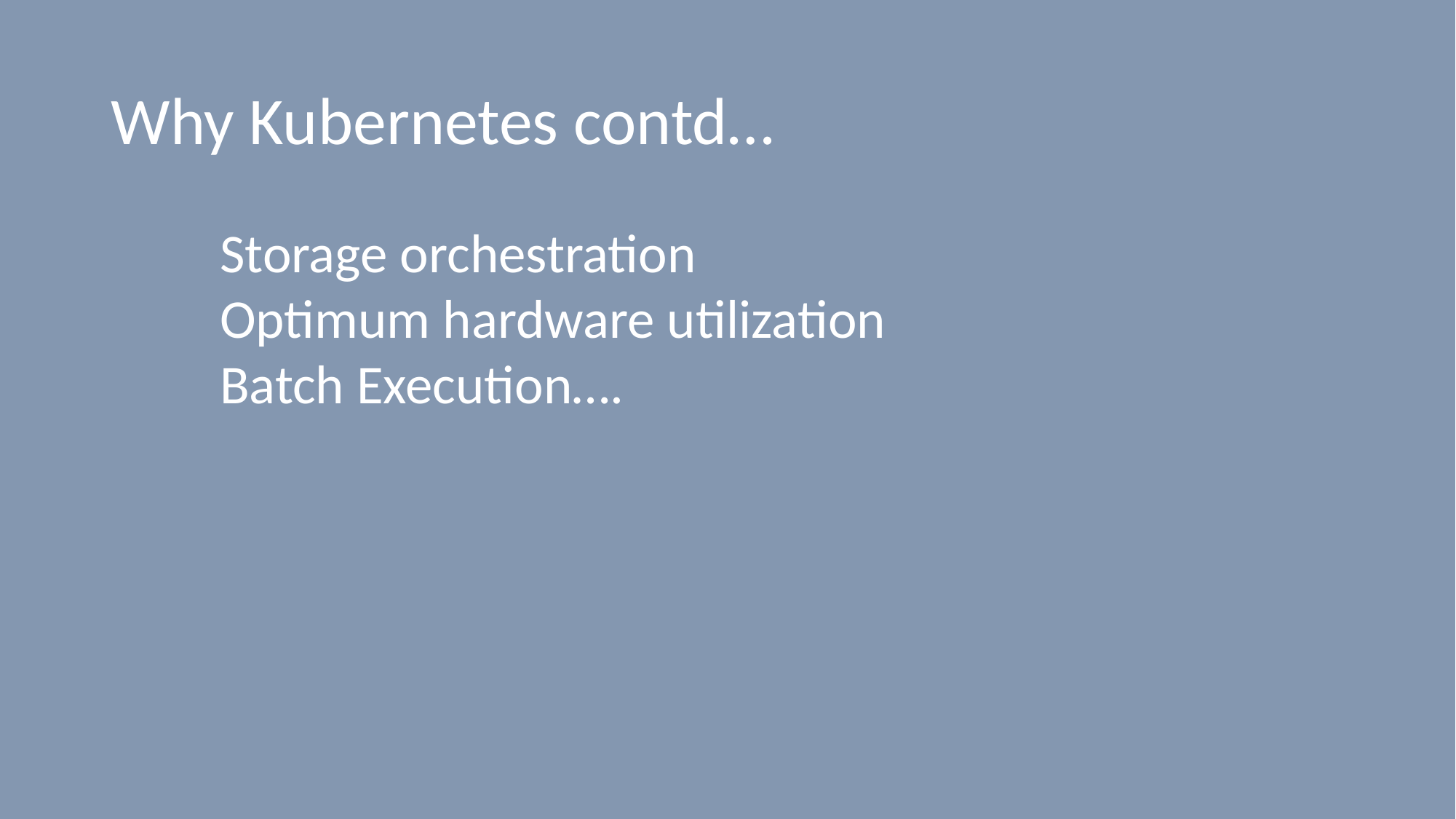

# Why Kubernetes contd…
	Storage orchestration
	Optimum hardware utilization
	Batch Execution….